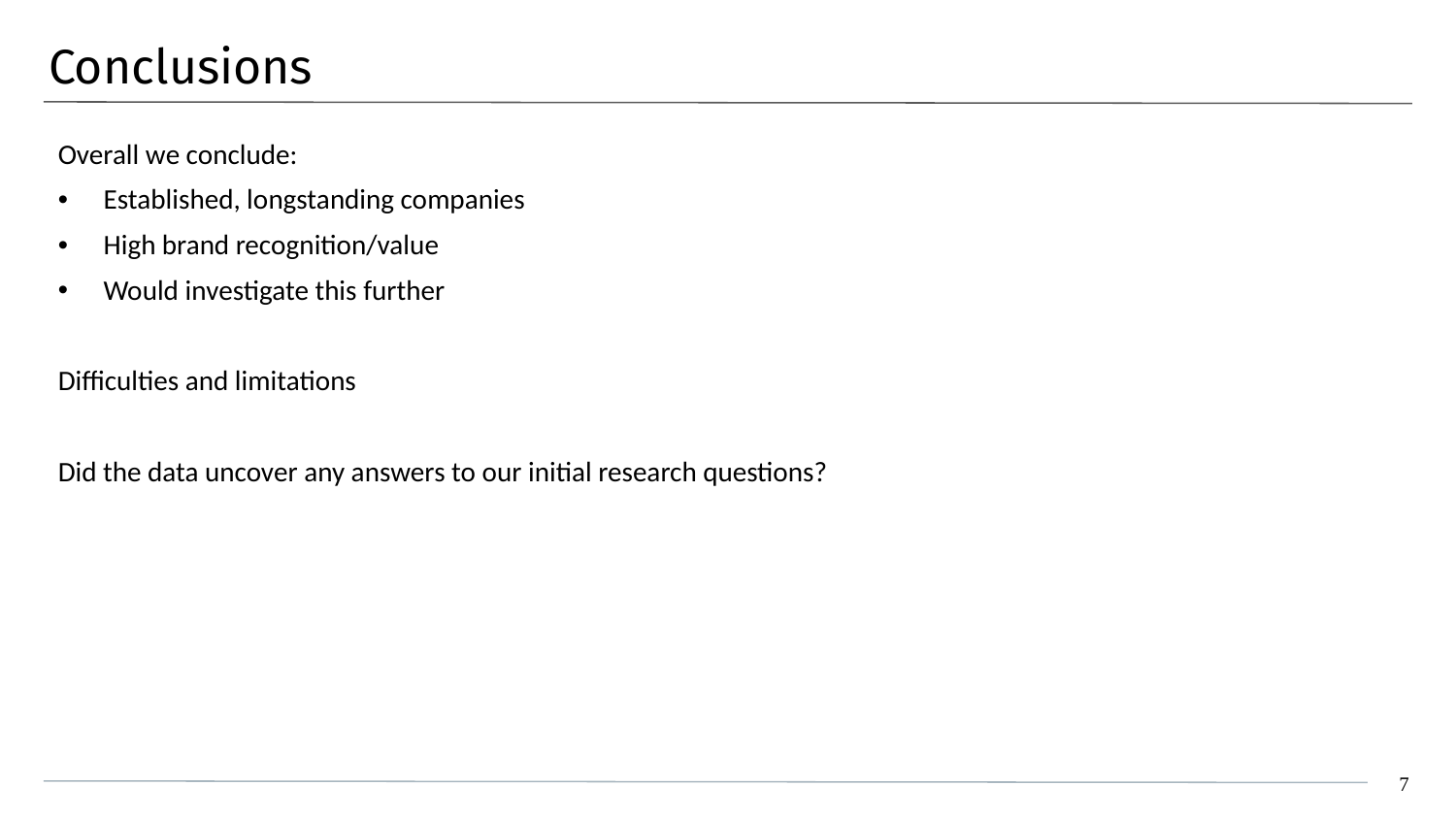

# Conclusions
Overall we conclude:
Established, longstanding companies
High brand recognition/value
Would investigate this further

Difficulties and limitations

Did the data uncover any answers to our initial research questions?

7